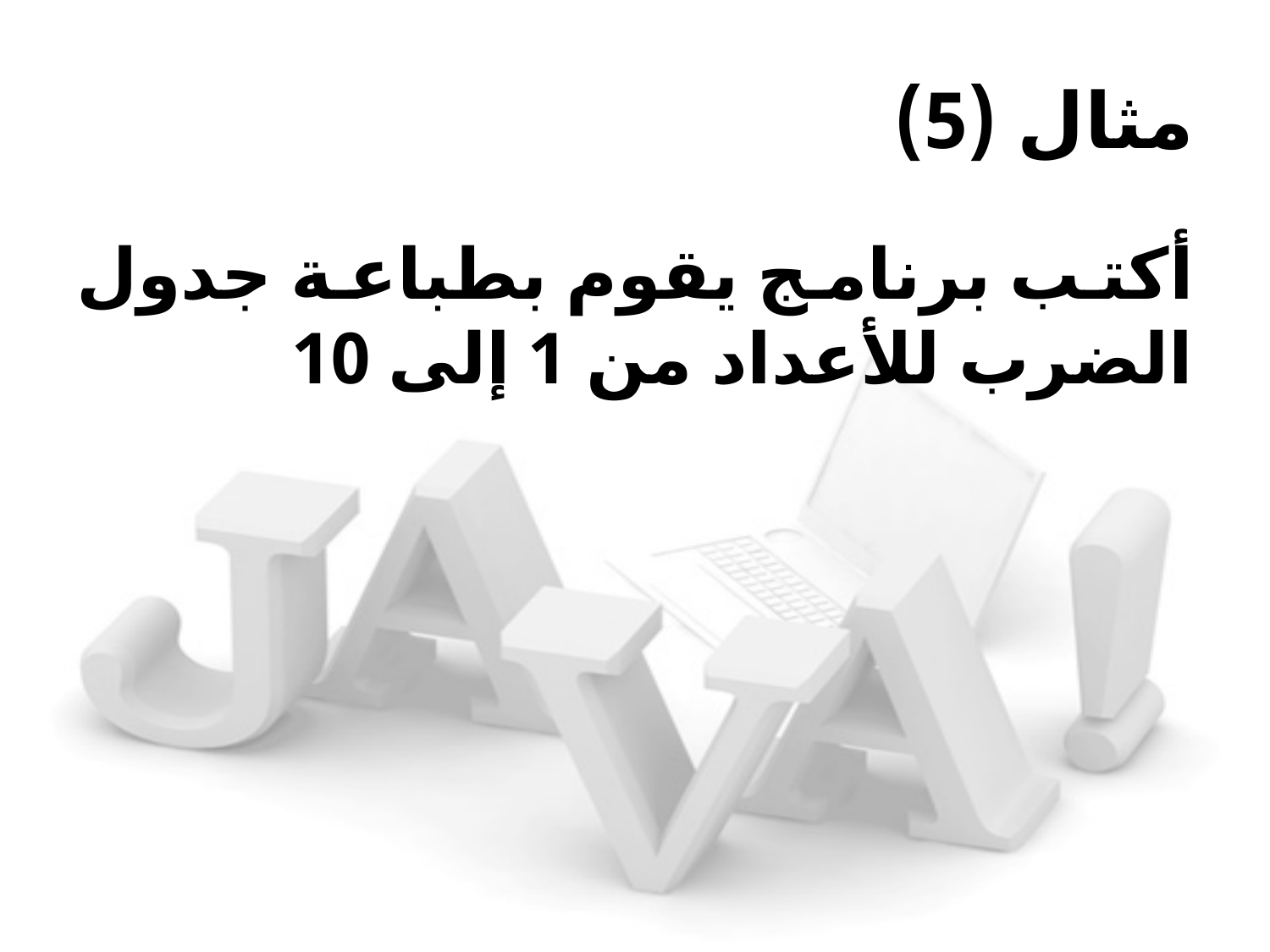

# مثال (5)
أكتب برنامج يقوم بطباعة جدول الضرب للأعداد من 1 إلى 10